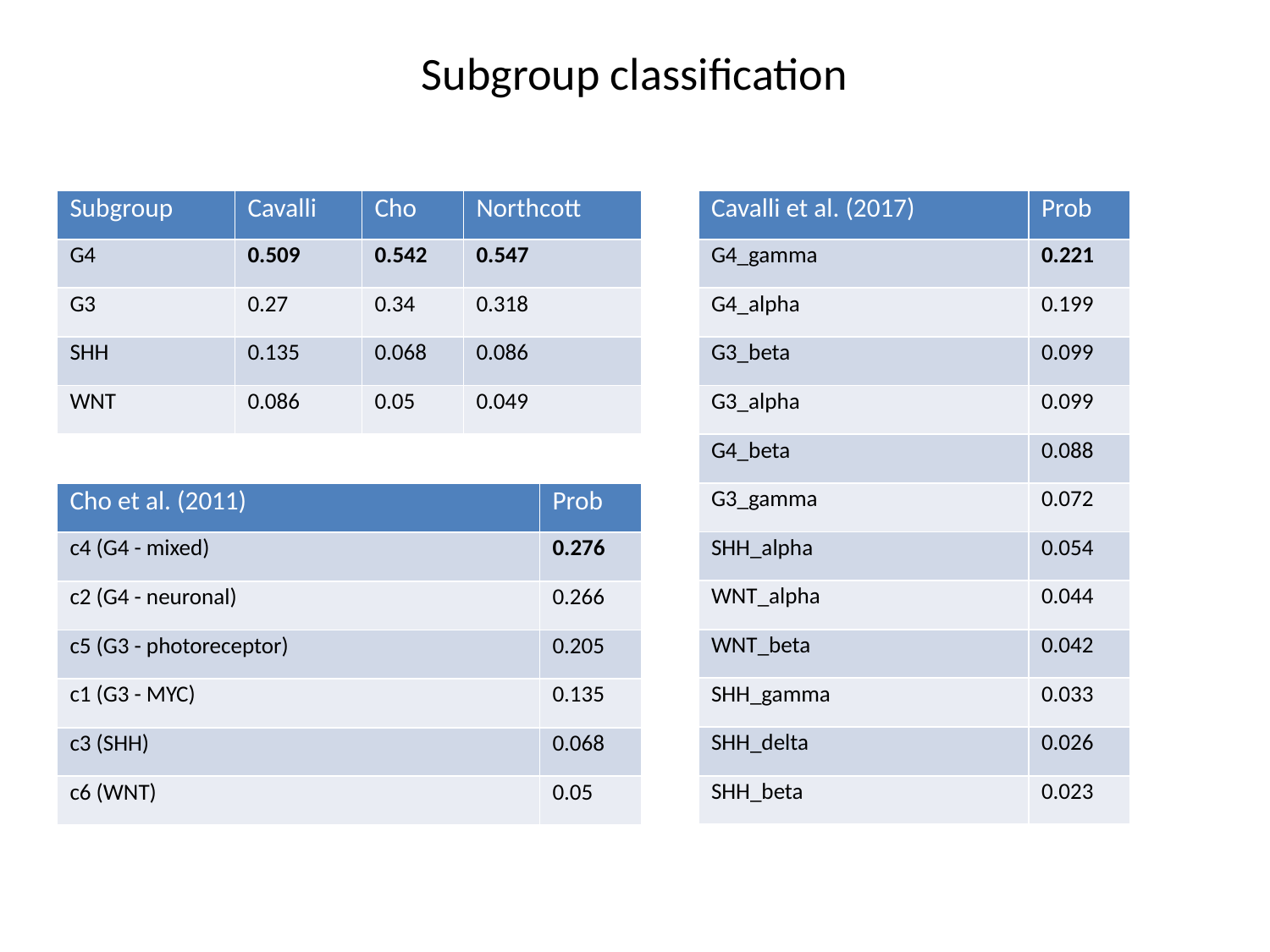

Subgroup classification
| Subgroup | Cavalli | Cho | Northcott |
| --- | --- | --- | --- |
| G4 | 0.509 | 0.542 | 0.547 |
| G3 | 0.27 | 0.34 | 0.318 |
| SHH | 0.135 | 0.068 | 0.086 |
| WNT | 0.086 | 0.05 | 0.049 |
| Cavalli et al. (2017) | Prob |
| --- | --- |
| G4\_gamma | 0.221 |
| G4\_alpha | 0.199 |
| G3\_beta | 0.099 |
| G3\_alpha | 0.099 |
| G4\_beta | 0.088 |
| G3\_gamma | 0.072 |
| SHH\_alpha | 0.054 |
| WNT\_alpha | 0.044 |
| WNT\_beta | 0.042 |
| SHH\_gamma | 0.033 |
| SHH\_delta | 0.026 |
| SHH\_beta | 0.023 |
| Cho et al. (2011) | Prob |
| --- | --- |
| c4 (G4 - mixed) | 0.276 |
| c2 (G4 - neuronal) | 0.266 |
| c5 (G3 - photoreceptor) | 0.205 |
| c1 (G3 - MYC) | 0.135 |
| c3 (SHH) | 0.068 |
| c6 (WNT) | 0.05 |